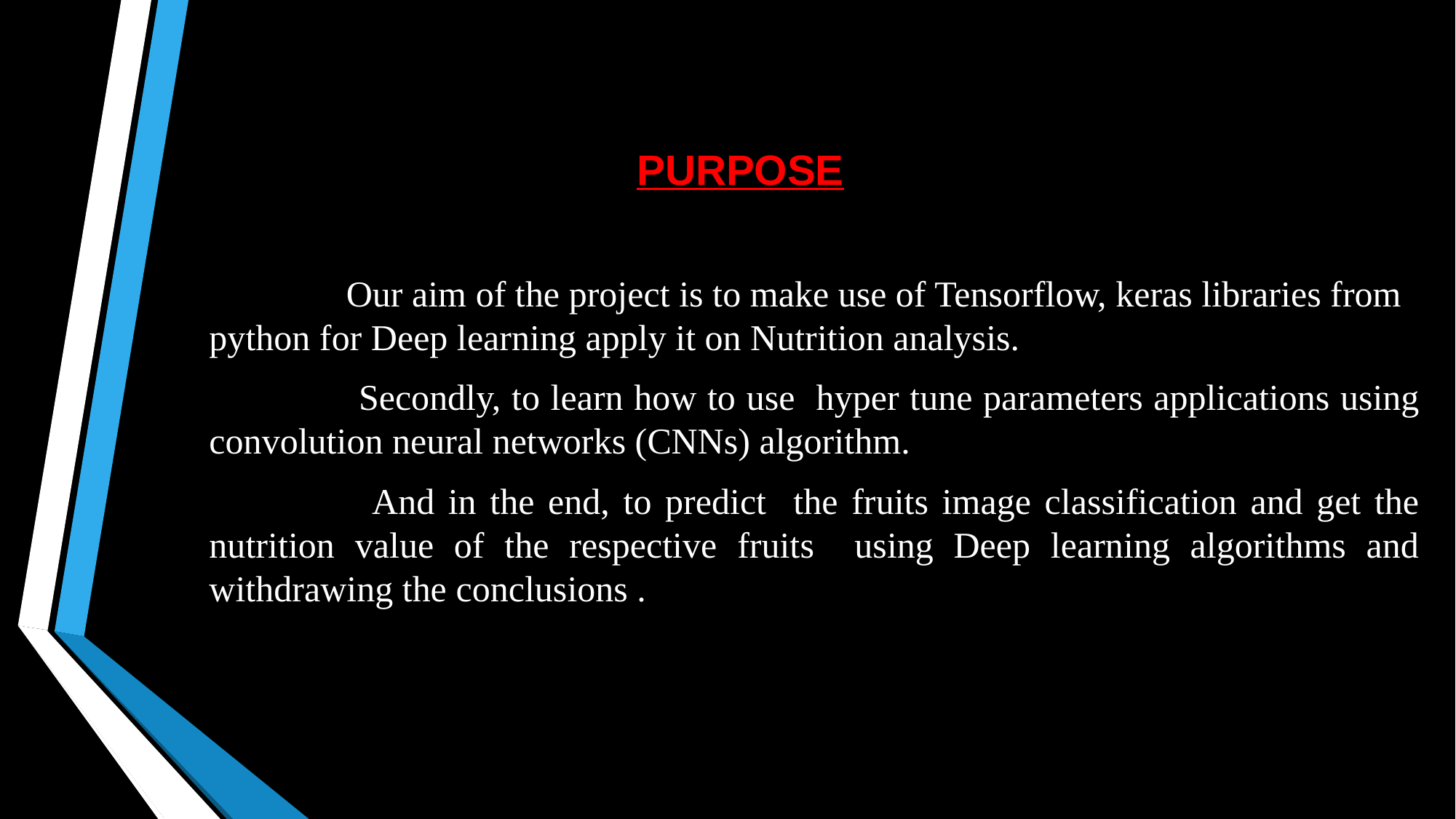

PURPOSE

               Our aim of the project is to make use of Tensorflow, keras libraries from   python for Deep learning apply it on Nutrition analysis.
              Secondly, to learn how to use  hyper tune parameters applications using convolution neural networks (CNNs) algorithm.
            And in the end, to predict  the fruits image classification and get the nutrition value of the respective fruits  using Deep learning algorithms and withdrawing the conclusions .